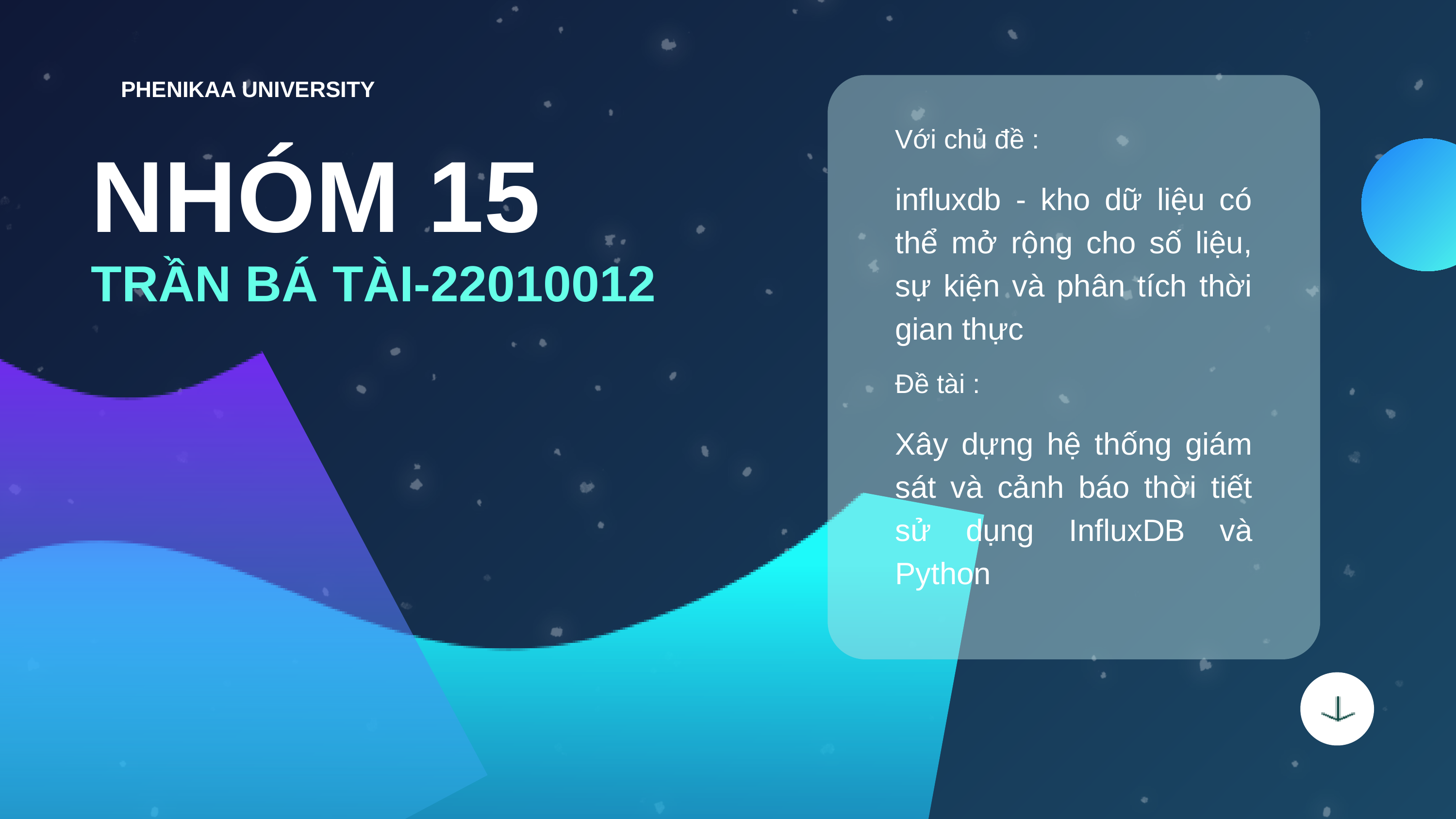

PHENIKAA UNIVERSITY

Với chủ đề :
NHÓM 15

influxdb - kho dữ liệu có thể mở rộng cho số liệu, sự kiện và phân tích thời gian thực

TRẦN BÁ TÀI-22010012
Đề tài :

Xây dựng hệ thống giám sát và cảnh báo thời tiết sử dụng InfluxDB và Python